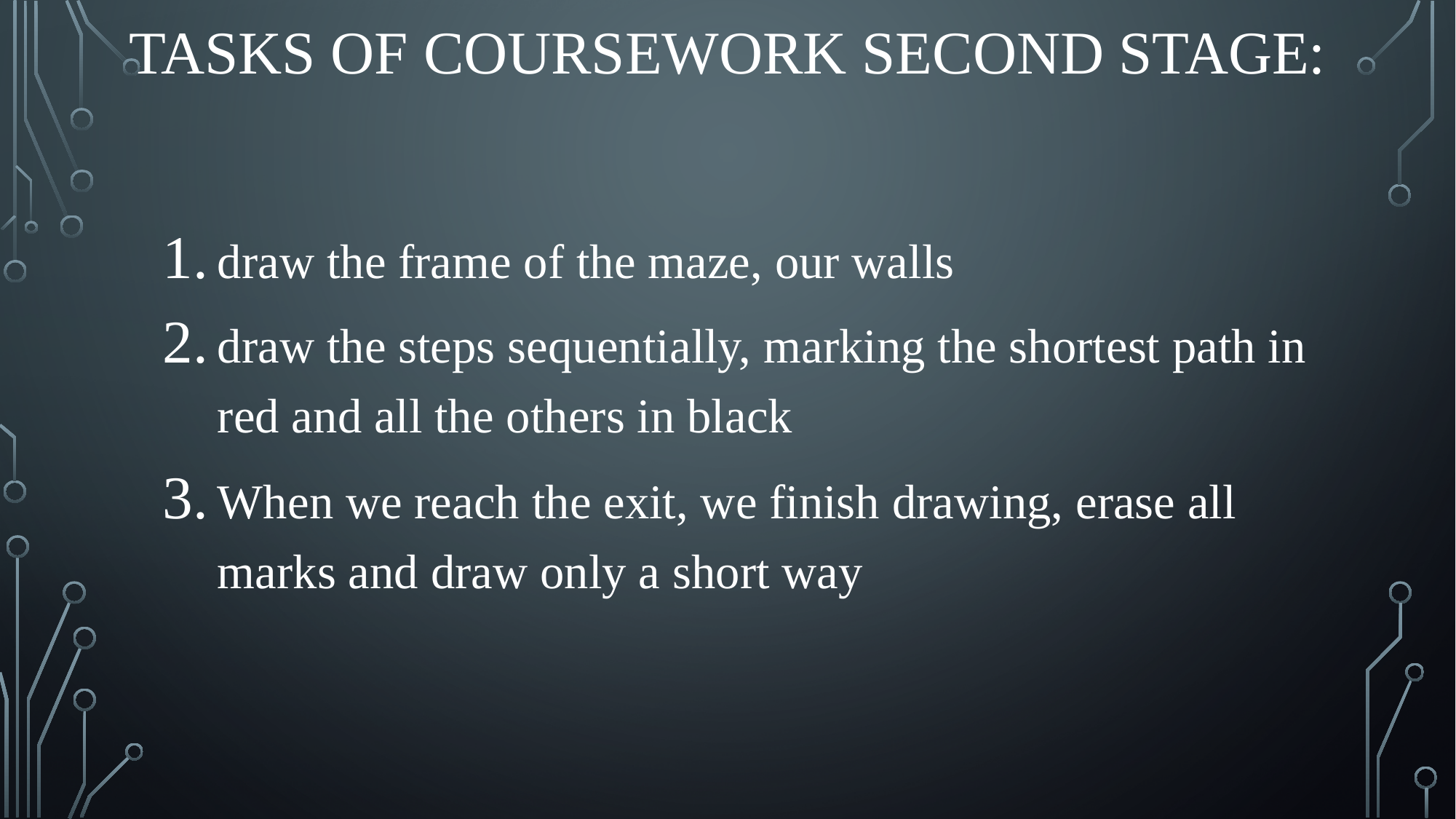

# Tasks of coursework Second STAGE:
draw the frame of the maze, our walls
draw the steps sequentially, marking the shortest path in red and all the others in black
When we reach the exit, we finish drawing, erase all marks and draw only a short way